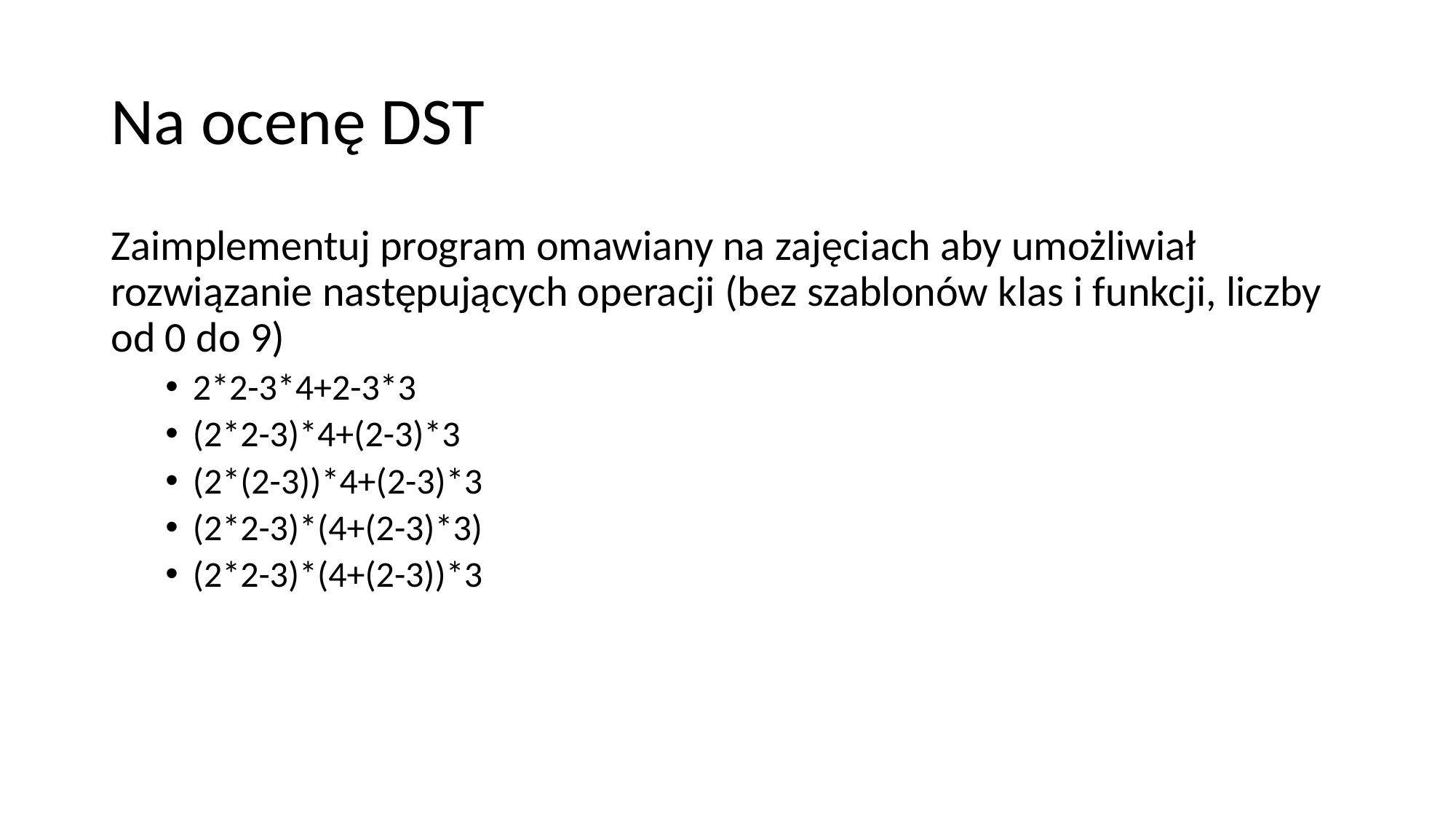

# Na ocenę DST
Zaimplementuj program omawiany na zajęciach aby umożliwiał rozwiązanie następujących operacji (bez szablonów klas i funkcji, liczby od 0 do 9)
2*2-3*4+2-3*3
(2*2-3)*4+(2-3)*3
(2*(2-3))*4+(2-3)*3
(2*2-3)*(4+(2-3)*3)
(2*2-3)*(4+(2-3))*3